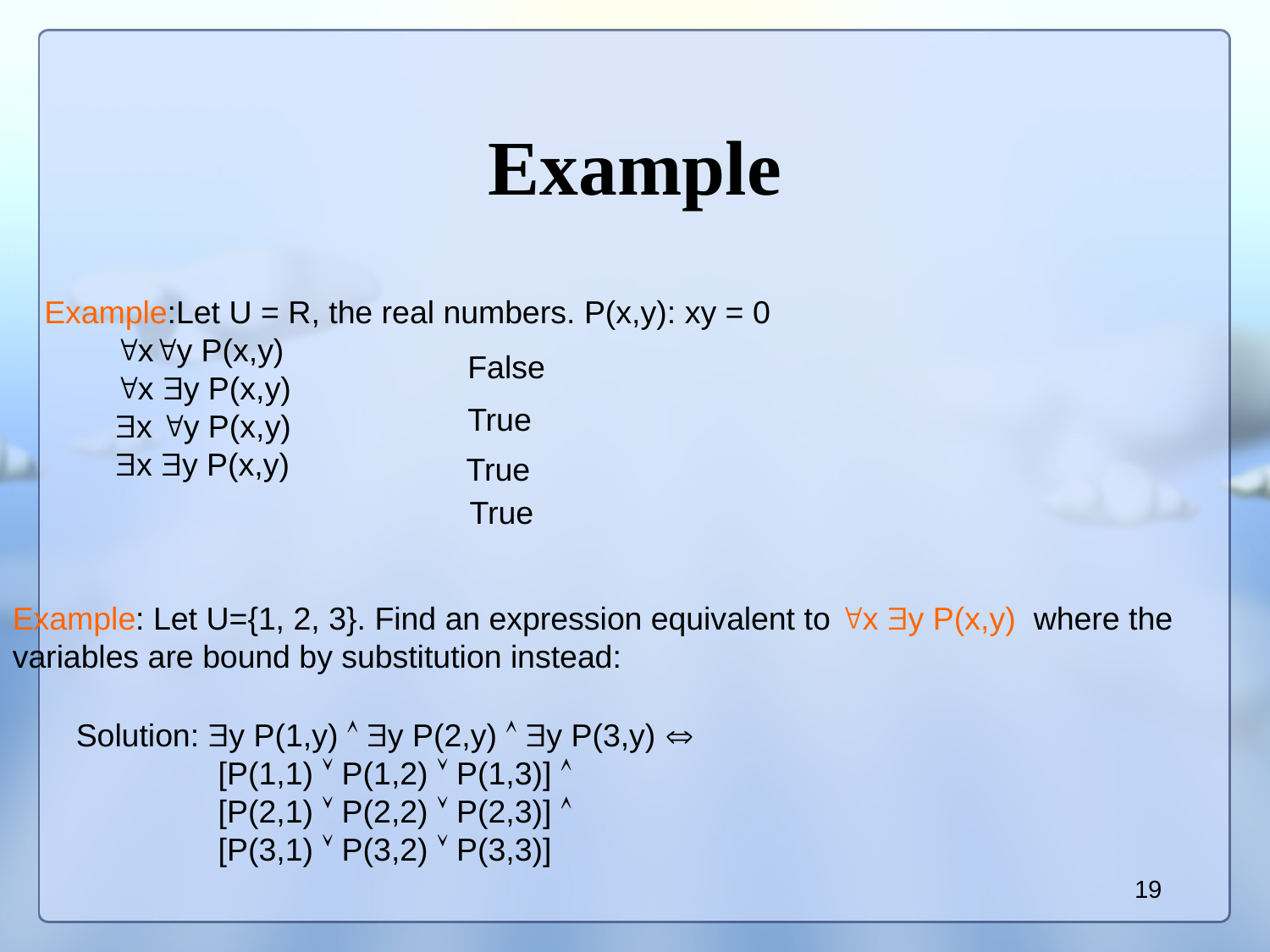

# Example
Example:Let U = R, the real numbers. P(x,y): xy = 0
        ∀x∀y P(x,y)
        ∀x ∃y P(x,y)
        ∃x ∀y P(x,y)
        ∃x ∃y P(x,y)
False
True
True
True
Example: Let U={1, 2, 3}. Find an expression equivalent to ∀x ∃y P(x,y)  where the variables are bound by substitution instead:

Solution: ∃y P(1,y) ∧ ∃y P(2,y) ∧ ∃y P(3,y) ⇔
                [P(1,1) ∨ P(1,2) ∨ P(1,3)] ∧
                [P(2,1) ∨ P(2,2) ∨ P(2,3)] ∧
                [P(3,1) ∨ P(3,2) ∨ P(3,3)]

19